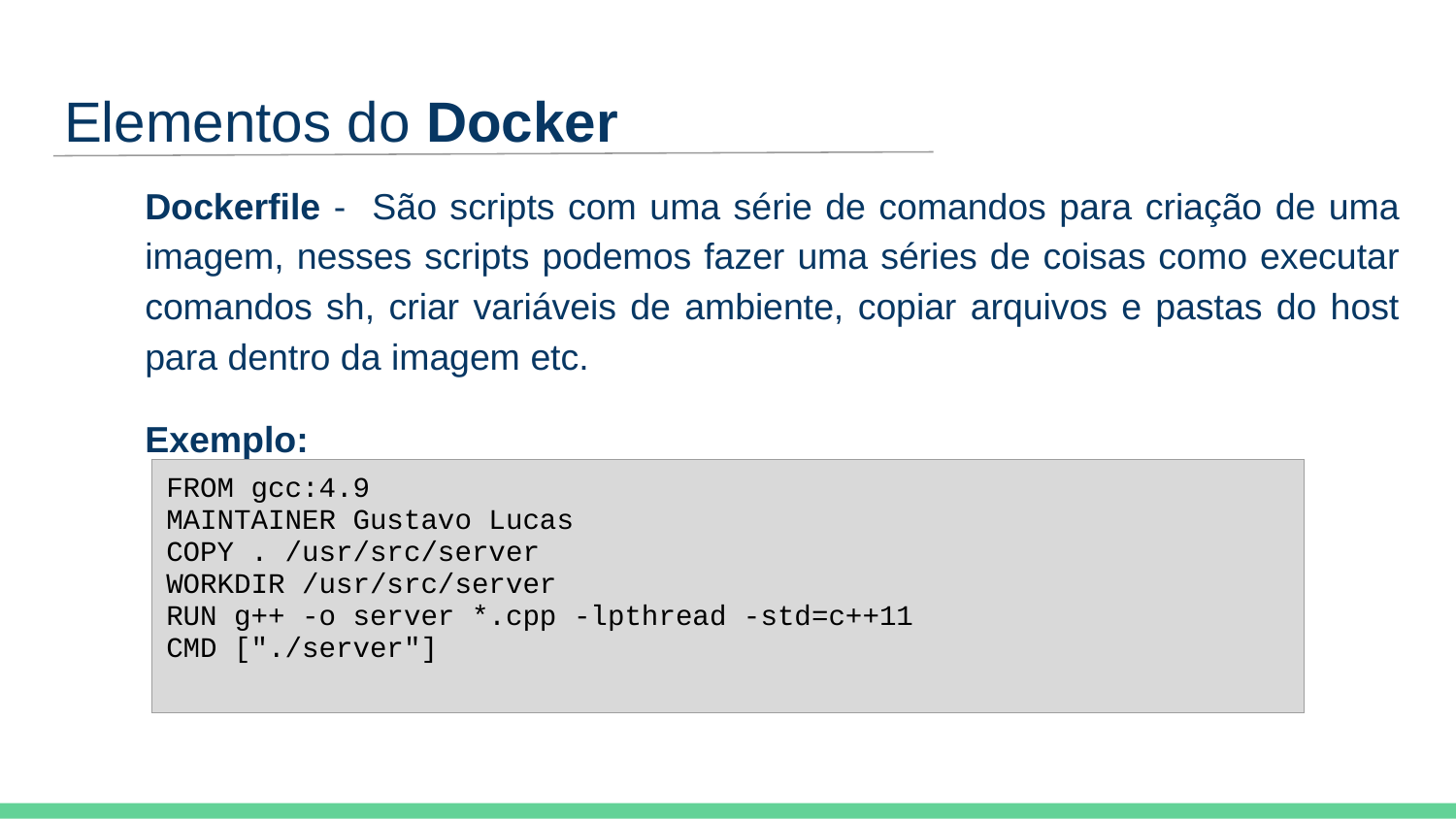

# Elementos do Docker
Dockerfile -  São scripts com uma série de comandos para criação de uma imagem, nesses scripts podemos fazer uma séries de coisas como executar comandos sh, criar variáveis de ambiente, copiar arquivos e pastas do host para dentro da imagem etc.
Exemplo:

| FROM gcc:4.9 MAINTAINER Gustavo Lucas COPY . /usr/src/server WORKDIR /usr/src/server RUN g++ -o server \*.cpp -lpthread -std=c++11 CMD ["./server"] |
| --- |